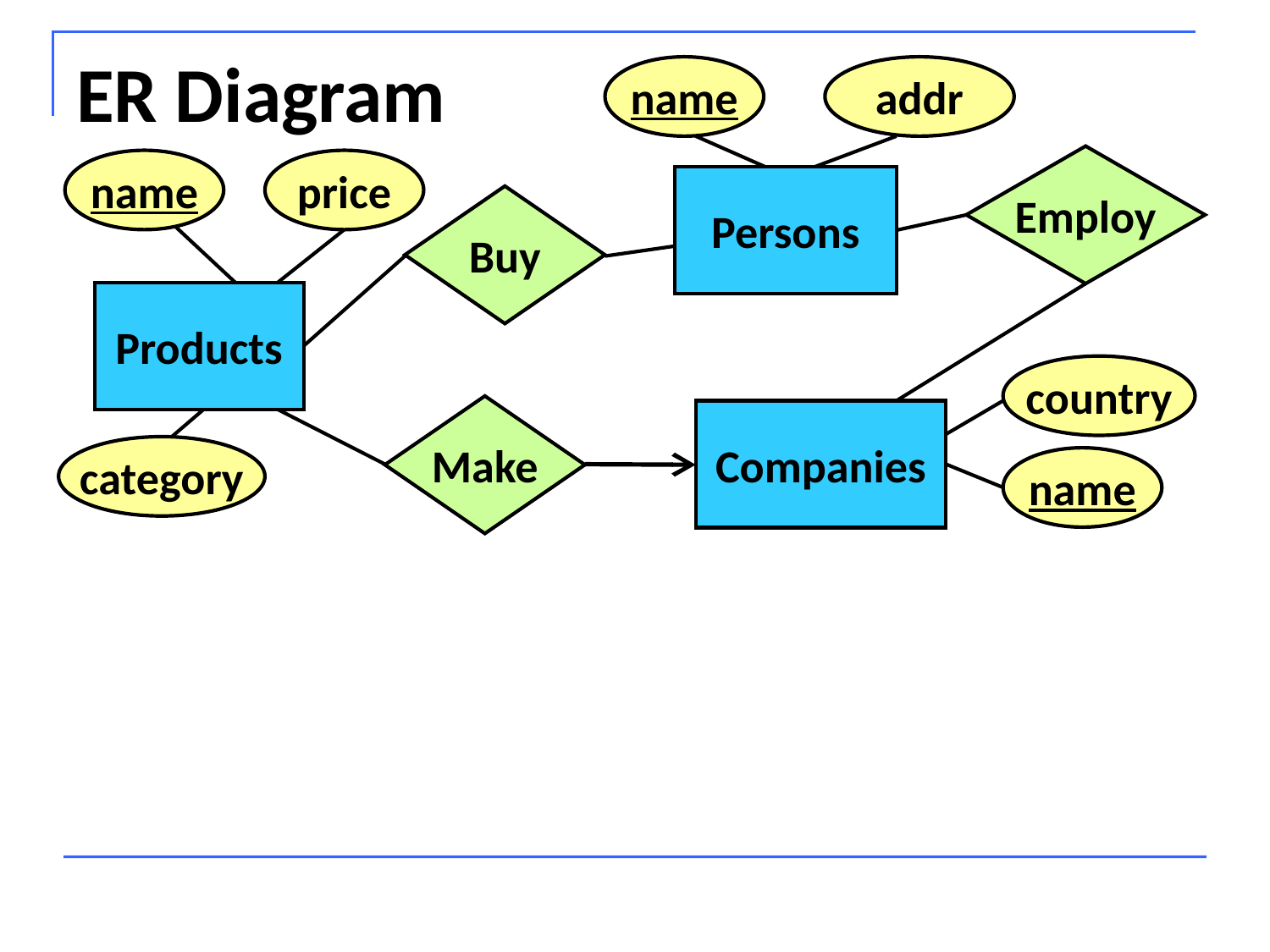

# ER Diagram
name
addr

Employ
name
price
Persons
Buy

Products

country
Make
Companies

category
name